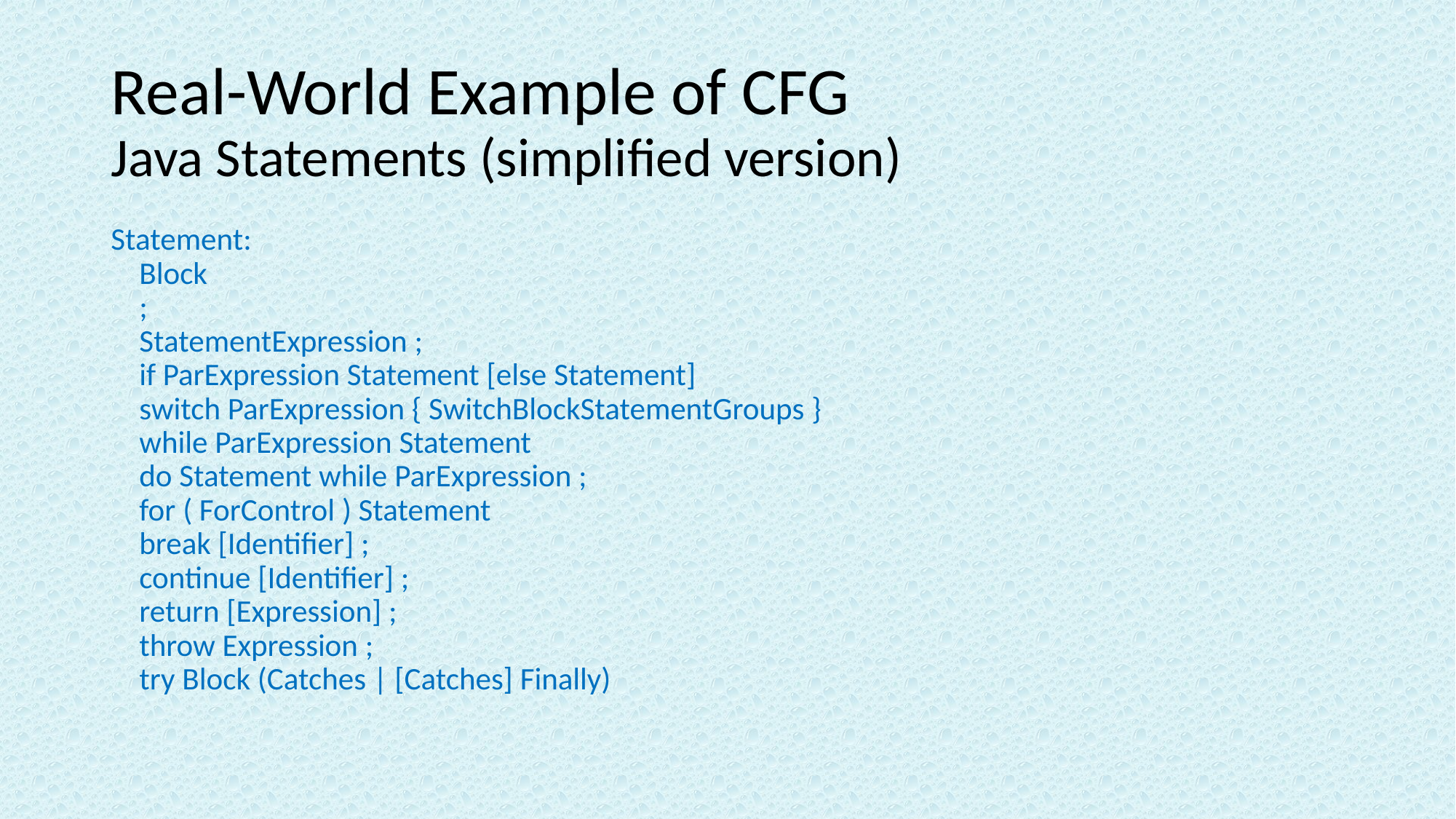

# Real-World Example of CFG Java Statements (simplified version)
Statement:
    Block
    ;
    StatementExpression ;
    if ParExpression Statement [else Statement] 
    switch ParExpression { SwitchBlockStatementGroups } 
    while ParExpression Statement
    do Statement while ParExpression ;
    for ( ForControl ) Statement
    break [Identifier] ;
    continue [Identifier] ;
    return [Expression] ;
    throw Expression ;
    try Block (Catches | [Catches] Finally)